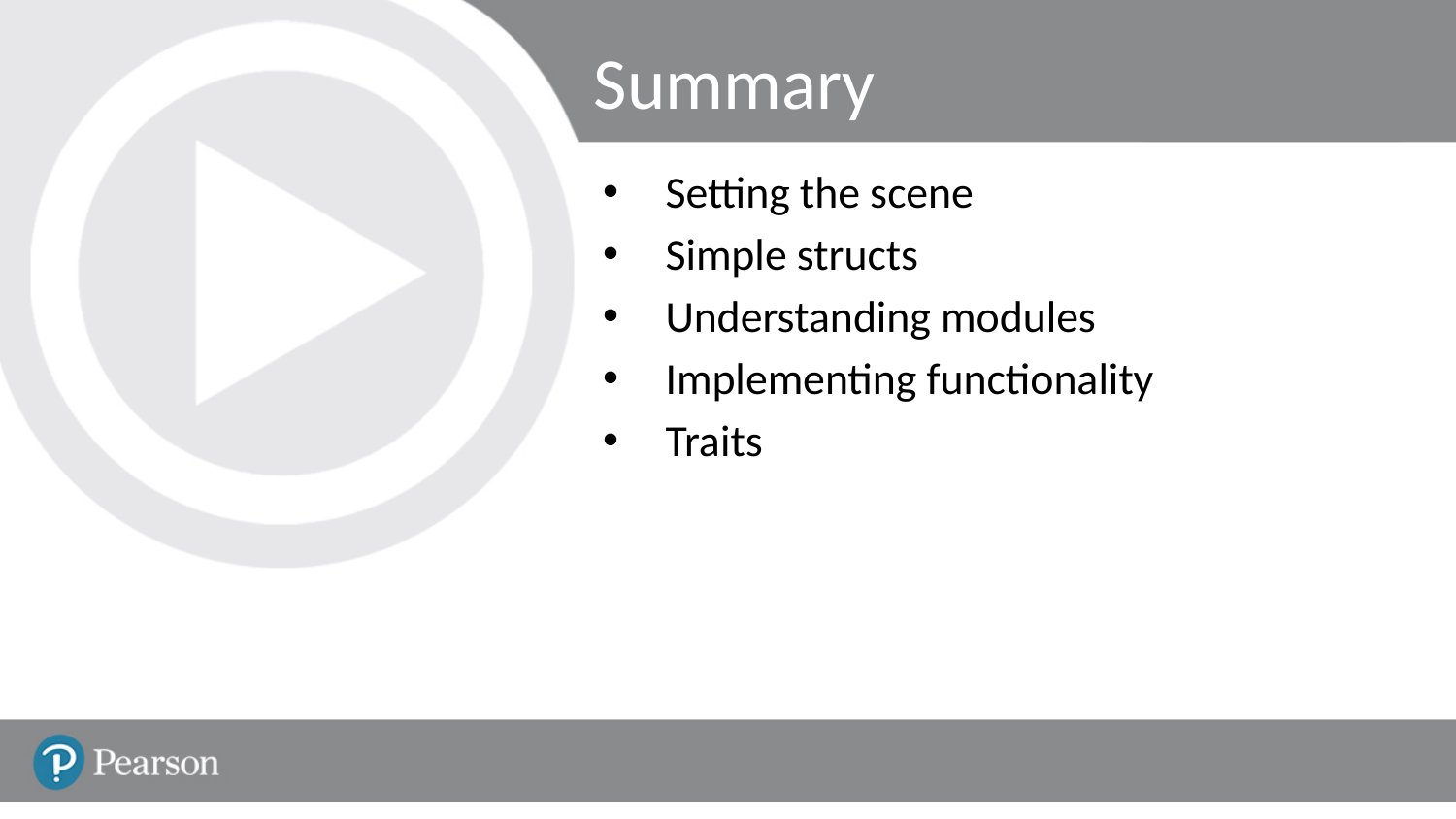

# Summary
Setting the scene
Simple structs
Understanding modules
Implementing functionality
Traits